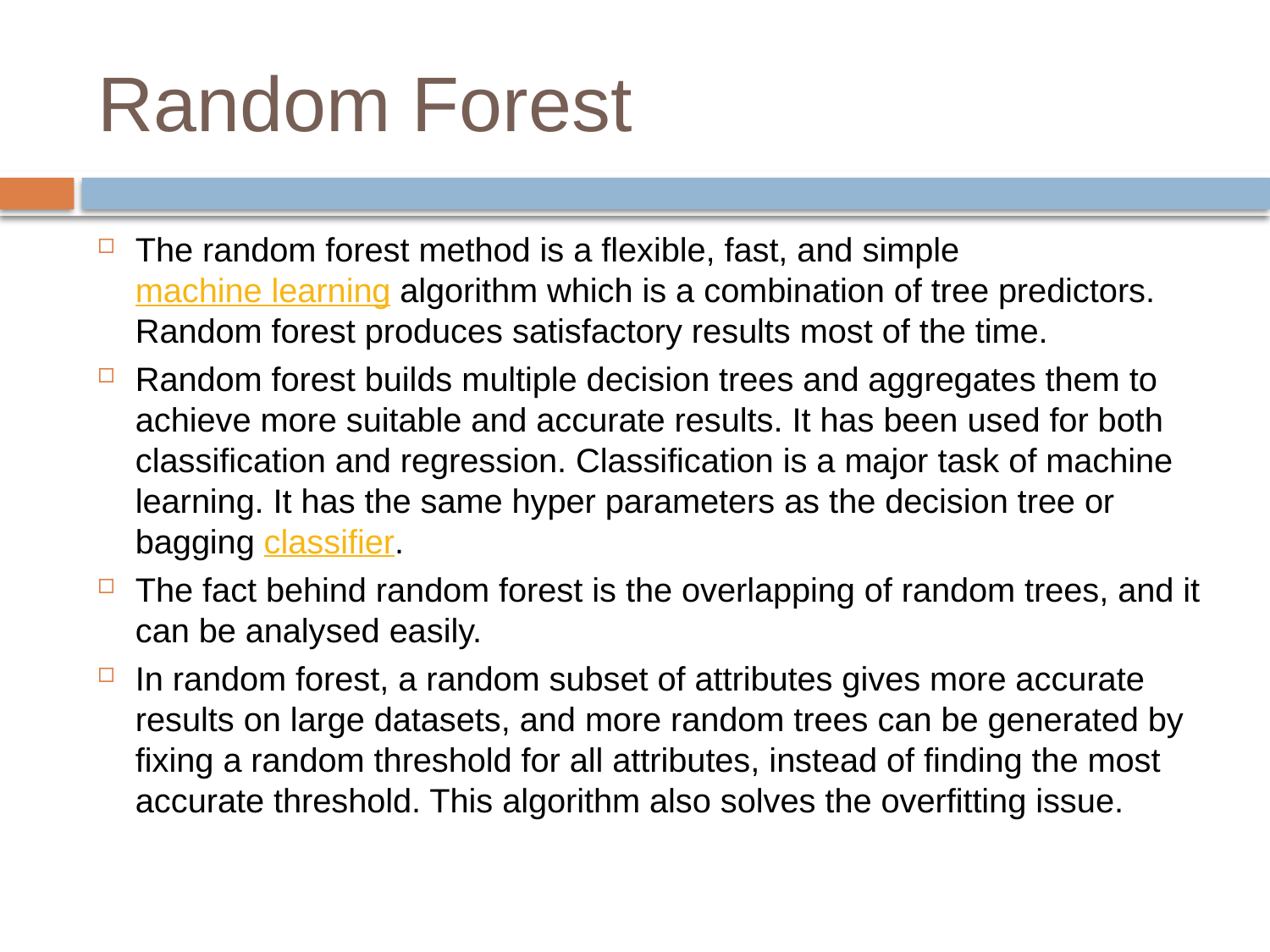

# Random Forest
The random forest method is a flexible, fast, and simple machine learning algorithm which is a combination of tree predictors. Random forest produces satisfactory results most of the time.
Random forest builds multiple decision trees and aggregates them to achieve more suitable and accurate results. It has been used for both classification and regression. Classification is a major task of machine learning. It has the same hyper parameters as the decision tree or bagging classifier.
The fact behind random forest is the overlapping of random trees, and it can be analysed easily.
In random forest, a random subset of attributes gives more accurate results on large datasets, and more random trees can be generated by fixing a random threshold for all attributes, instead of finding the most accurate threshold. This algorithm also solves the overfitting issue.